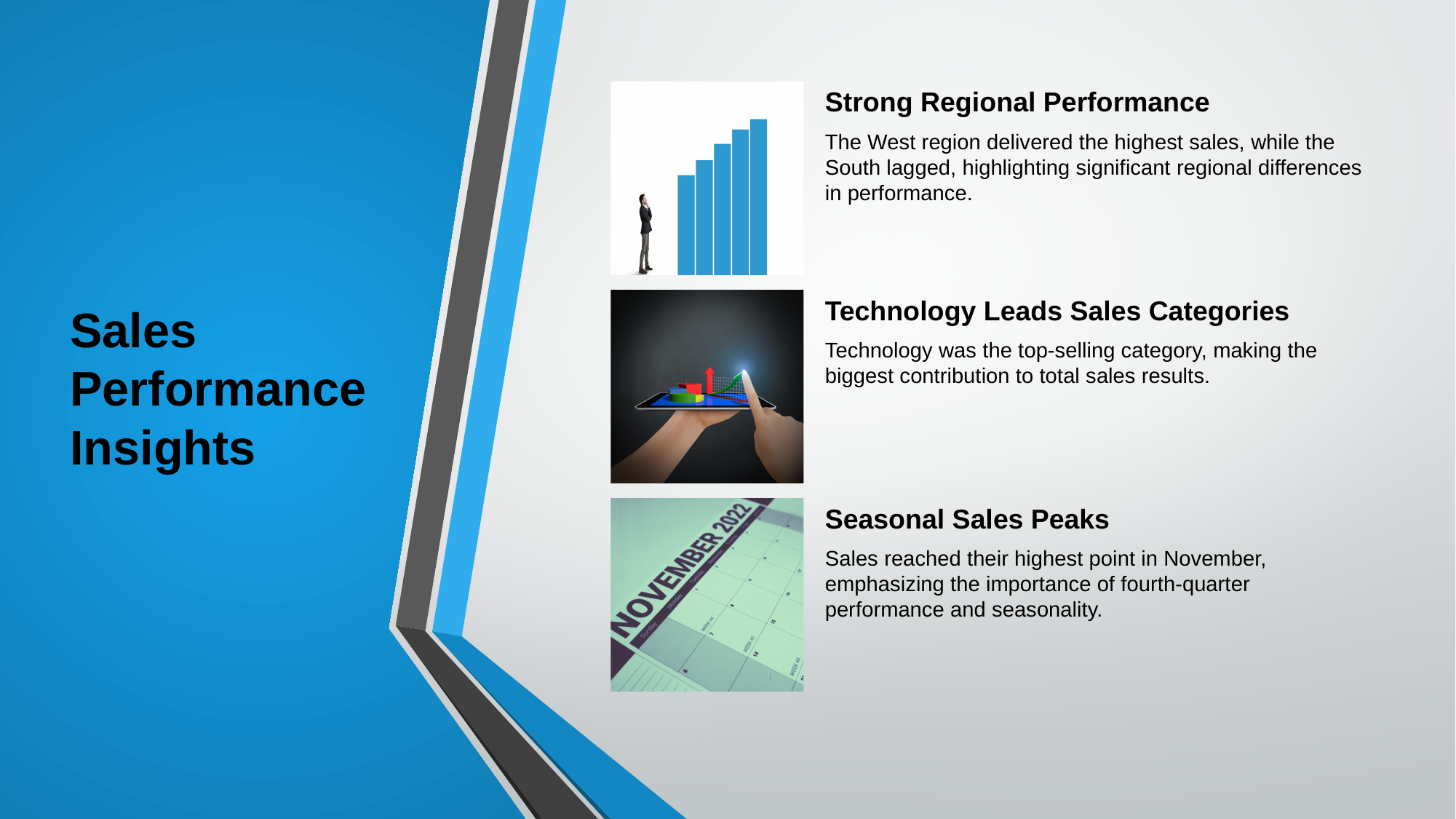

# Sales Performance Insights
Strong Regional Performance
The West region delivered the highest sales, while the South lagged, highlighting significant regional differences in performance.
Technology Leads Sales Categories
Technology was the top-selling category, making the biggest contribution to total sales results.
Seasonal Sales Peaks
Sales reached their highest point in November, emphasizing the importance of fourth-quarter performance and seasonality.